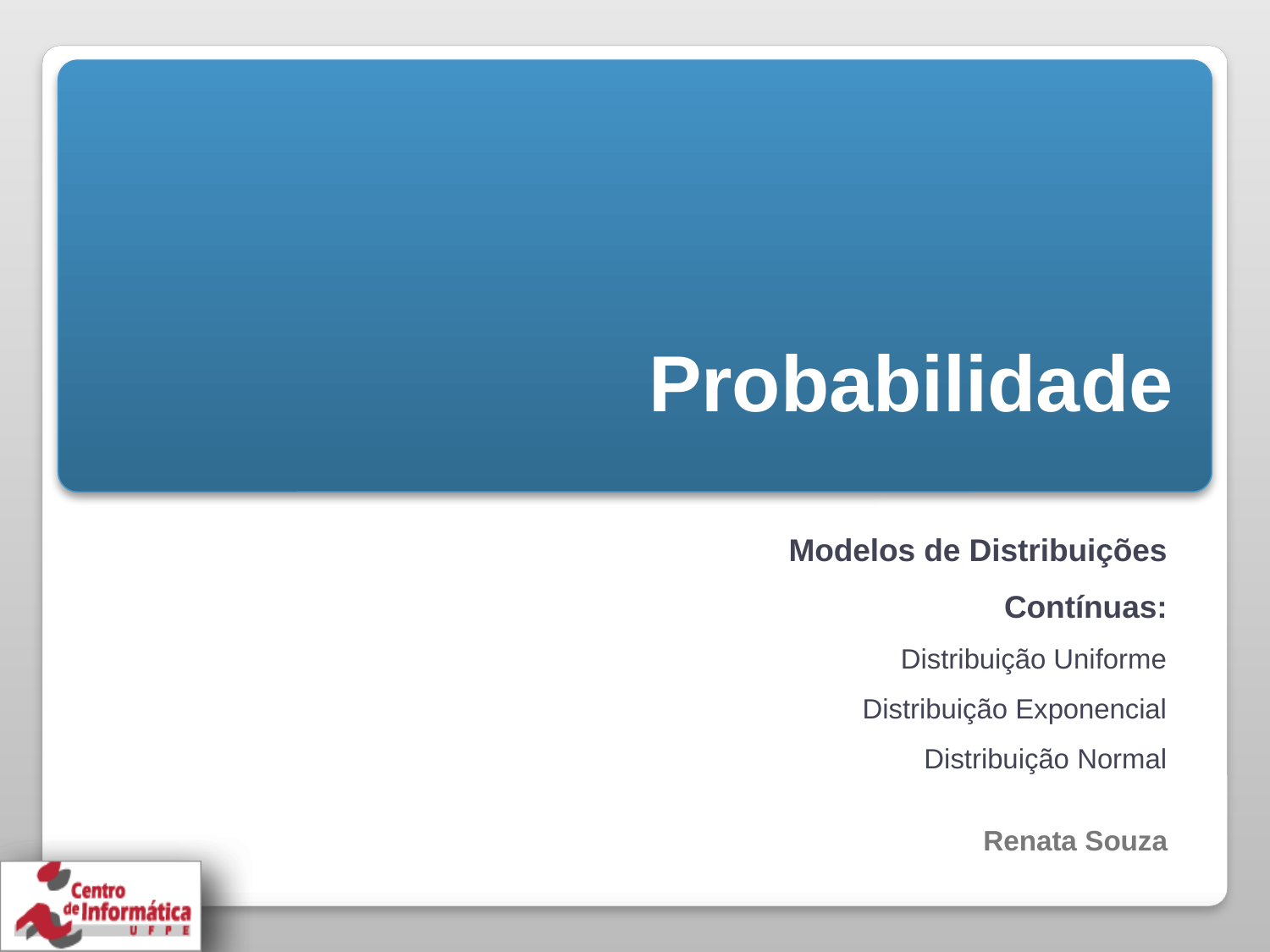

# Probabilidade
Modelos de Distribuições Contínuas:
Distribuição Uniforme
Distribuição Exponencial
Distribuição Normal

Renata Souza